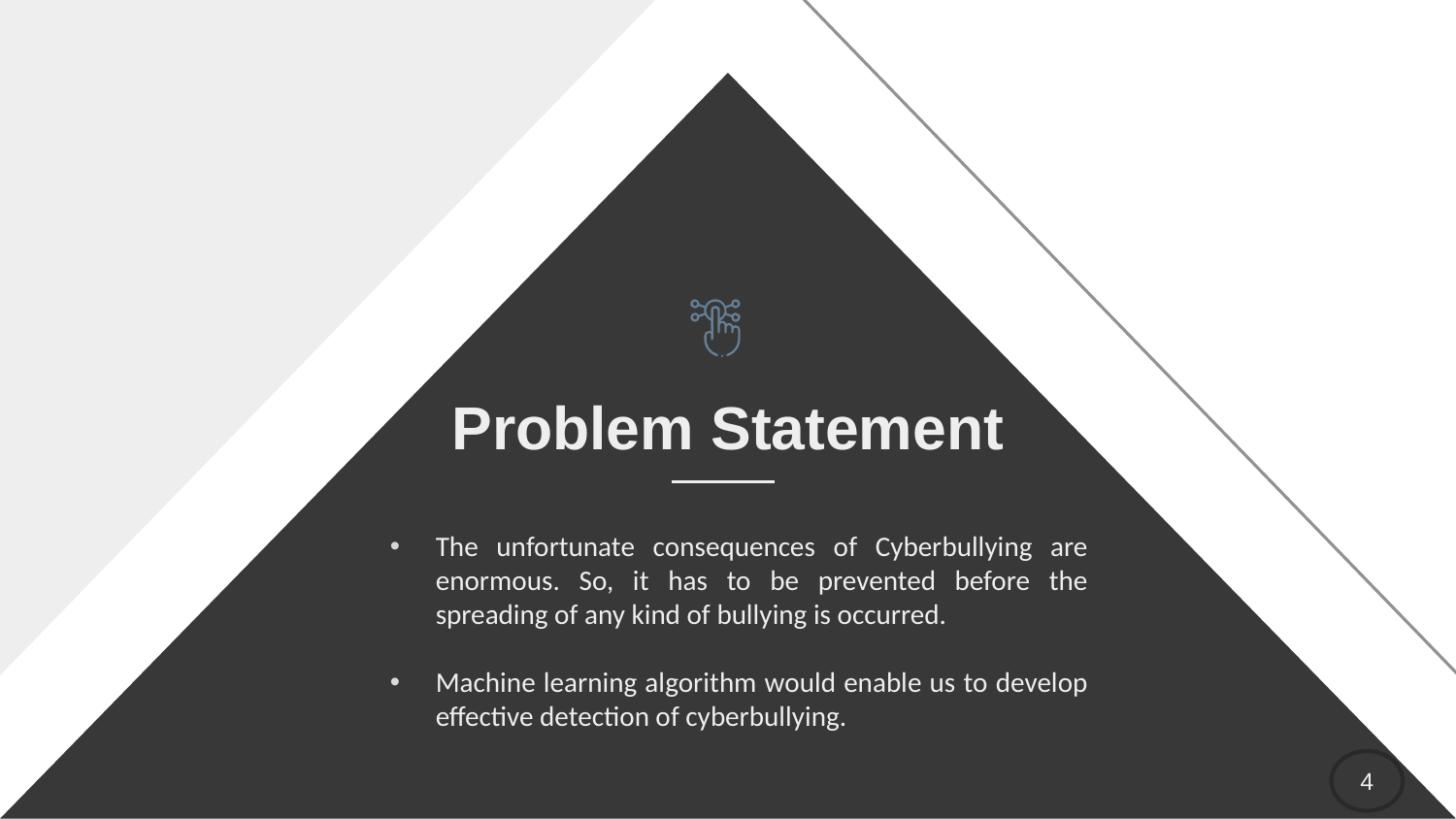

# Problem Statement
The unfortunate consequences of Cyberbullying are enormous. So, it has to be prevented before the spreading of any kind of bullying is occurred.

Machine learning algorithm would enable us to develop effective detection of cyberbullying.
4